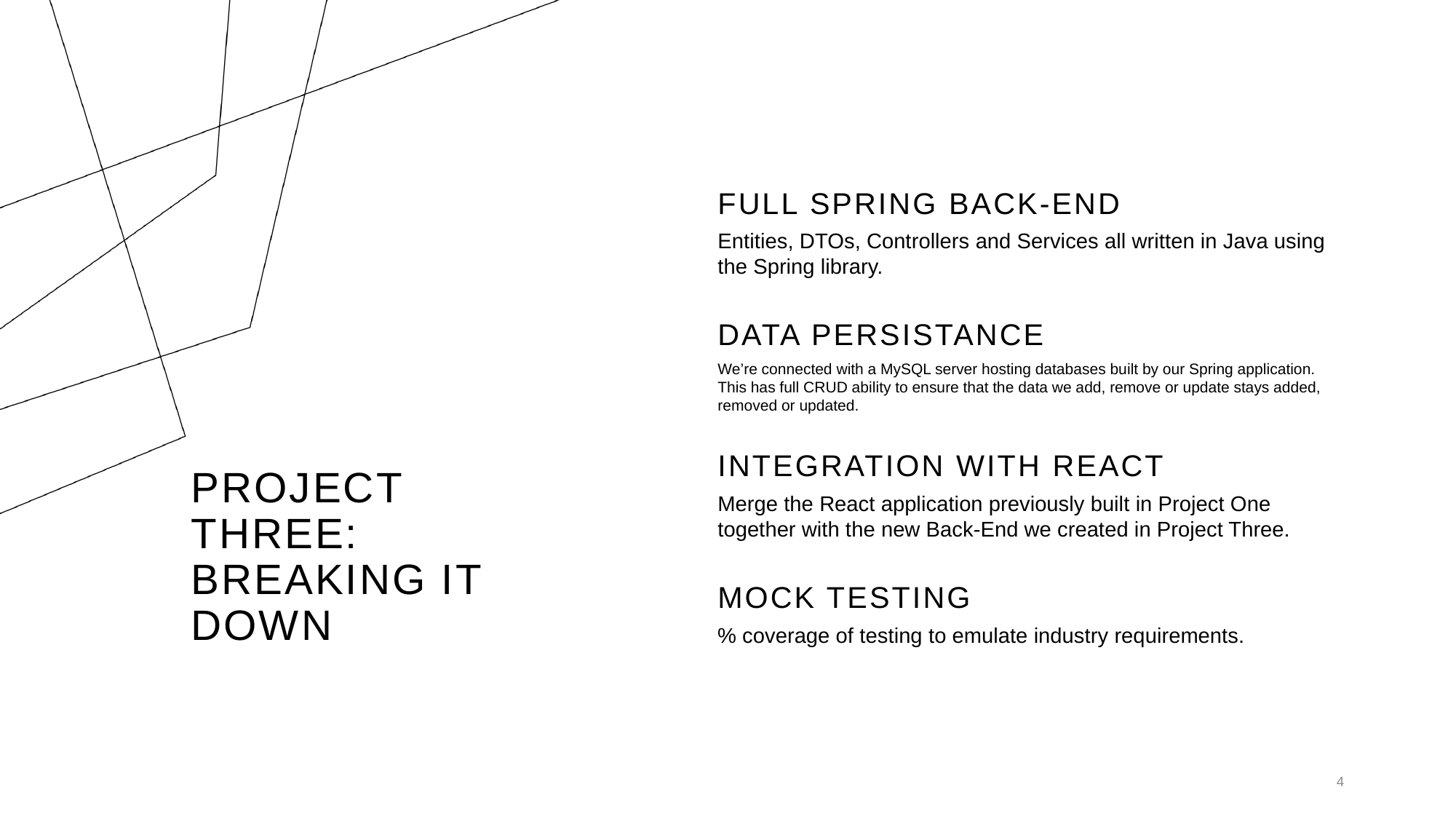

FULL SPRING BACK-END
Entities, DTOs, Controllers and Services all written in Java using the Spring library.
DATA PERSISTANCE
We’re connected with a MySQL server hosting databases built by our Spring application. This has full CRUD ability to ensure that the data we add, remove or update stays added, removed or updated.
INTEGRATION WITH REACT

Merge the React application previously built in Project One together with the new Back-End we created in Project Three.
# Project THREE: Breaking it down
MOCK TESTING

% coverage of testing to emulate industry requirements.
4